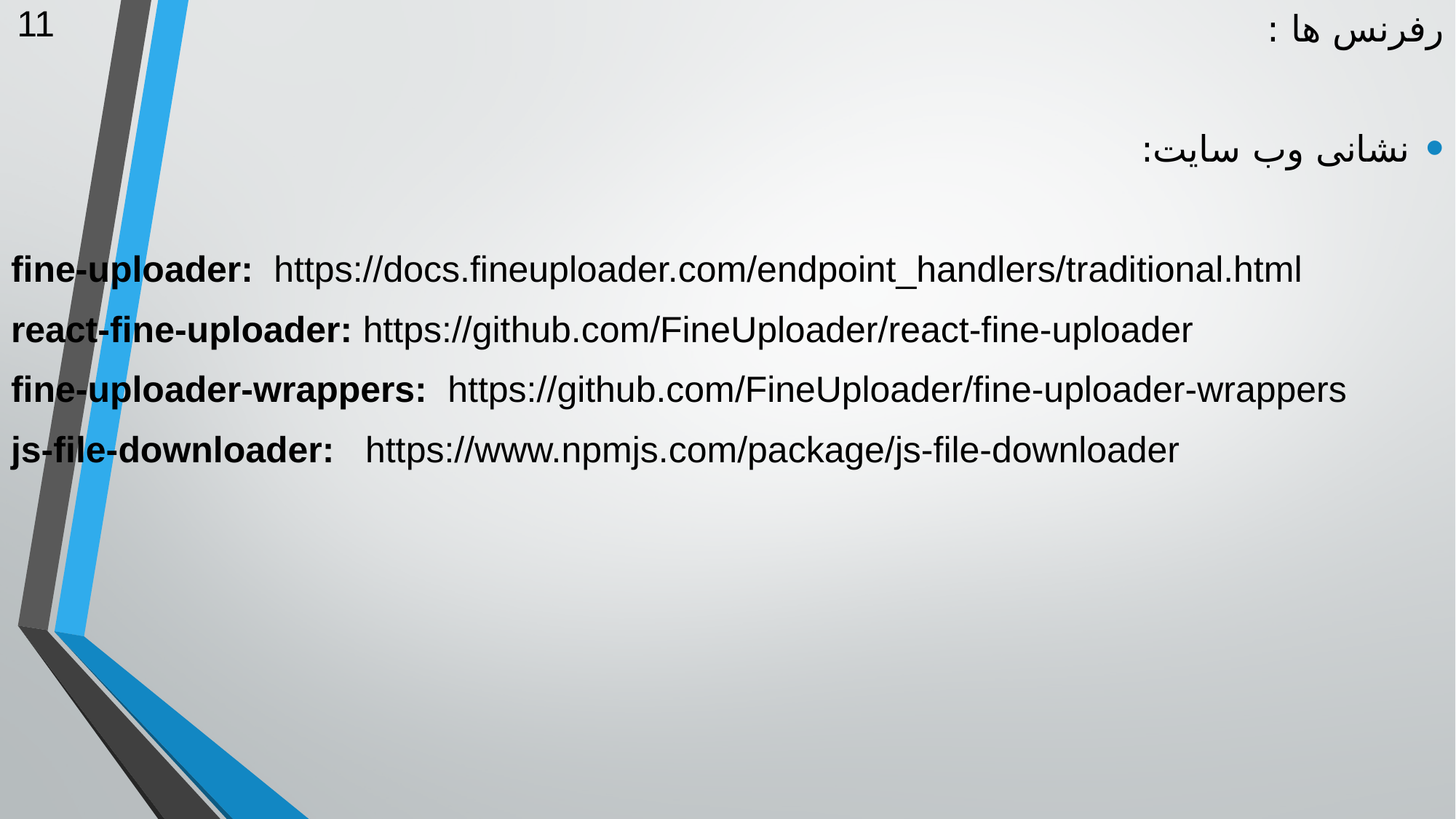

رفرنس ها :

نشانی وب سایت:

fine-uploader:  https://docs.fineuploader.com/endpoint_handlers/traditional.html
react-fine-uploader: https://github.com/FineUploader/react-fine-uploader
fine-uploader-wrappers:  https://github.com/FineUploader/fine-uploader-wrappers
js-file-downloader:   https://www.npmjs.com/package/js-file-downloader

11